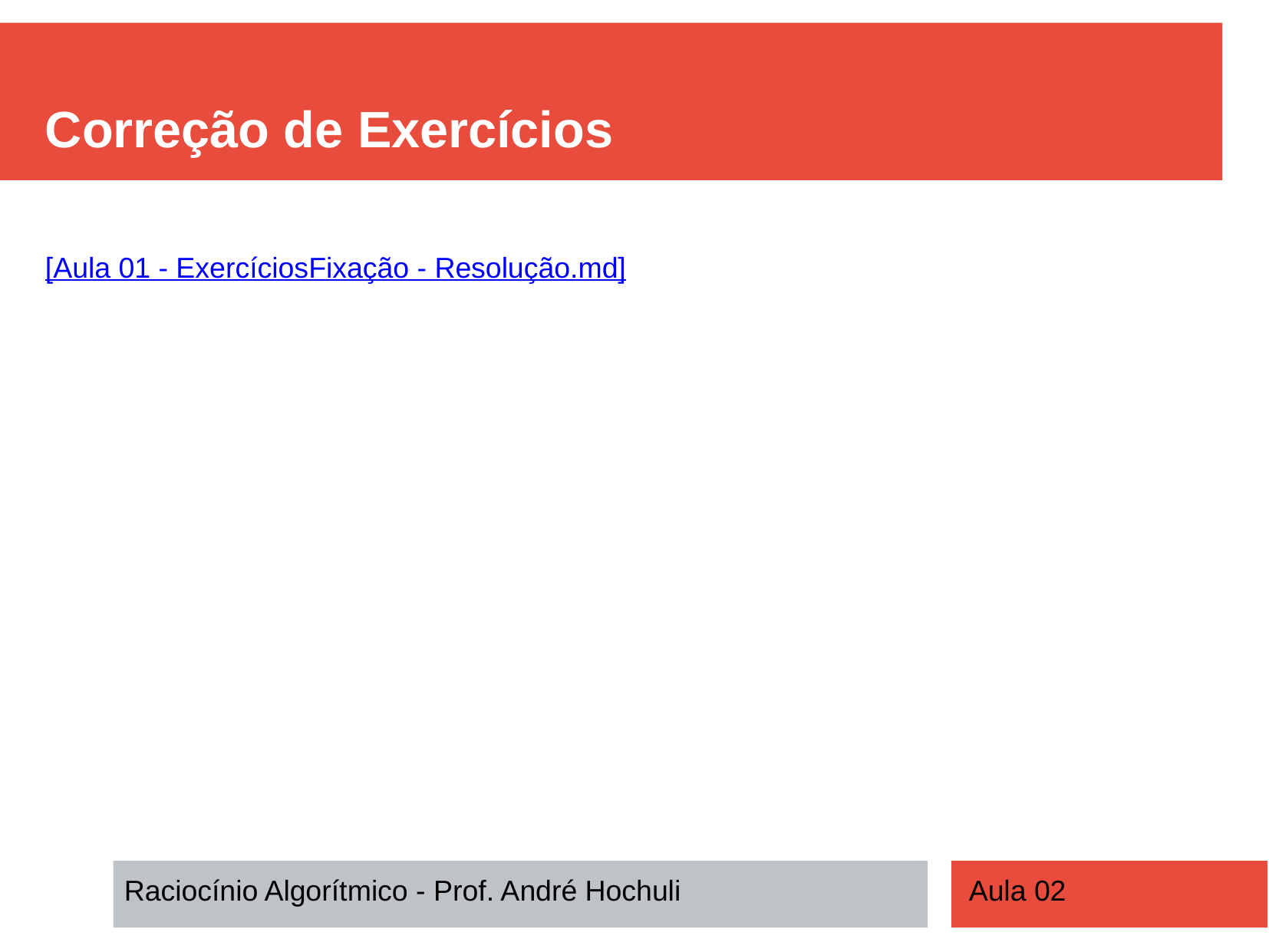

Correção de Exercícios
[Aula 01 - ExercíciosFixação - Resolução.md]

Raciocínio Algorítmico - Prof. André Hochuli
Aula 02